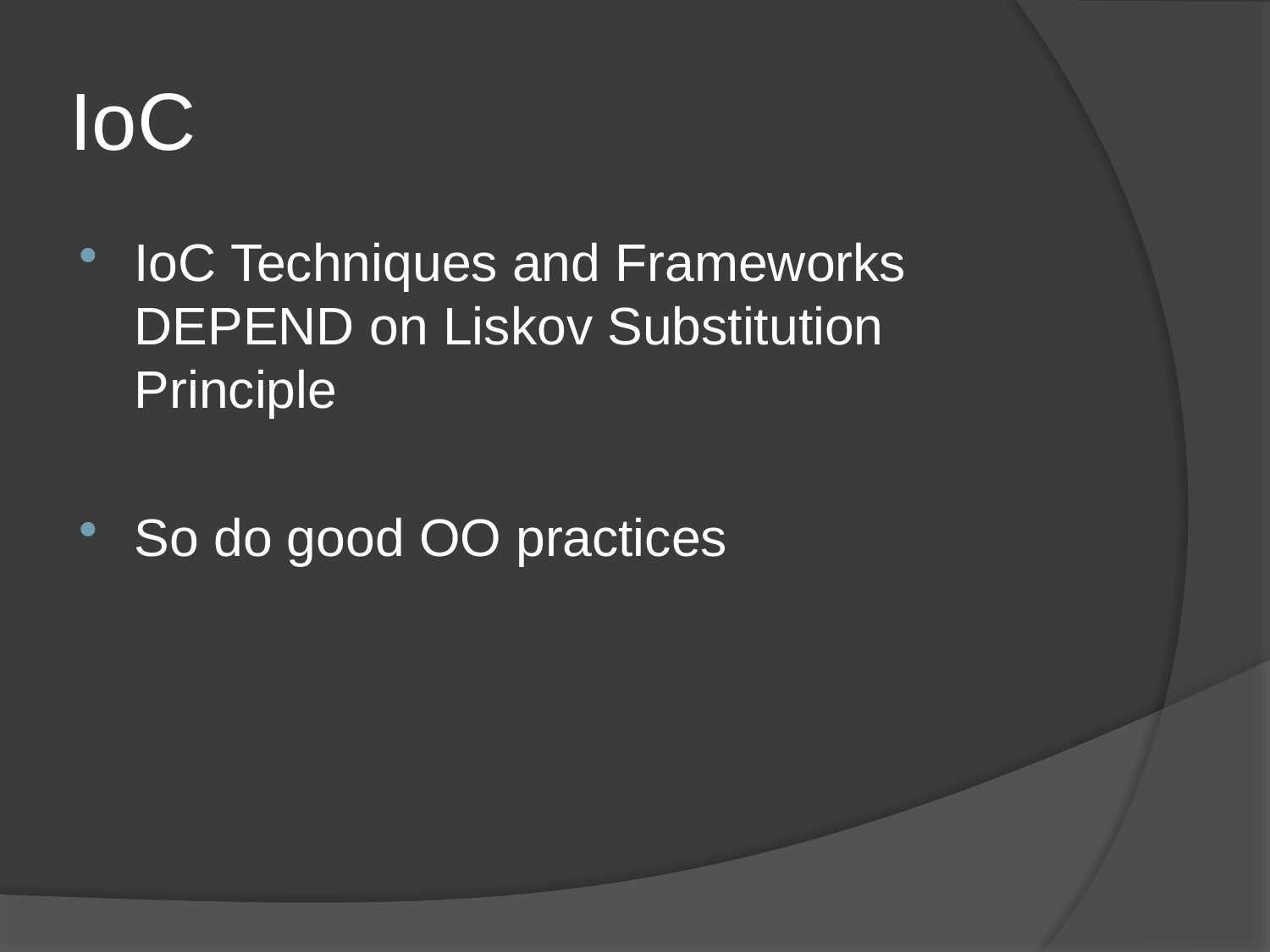

# IoC
IoC Techniques and Frameworks DEPEND on Liskov Substitution Principle

So do good OO practices